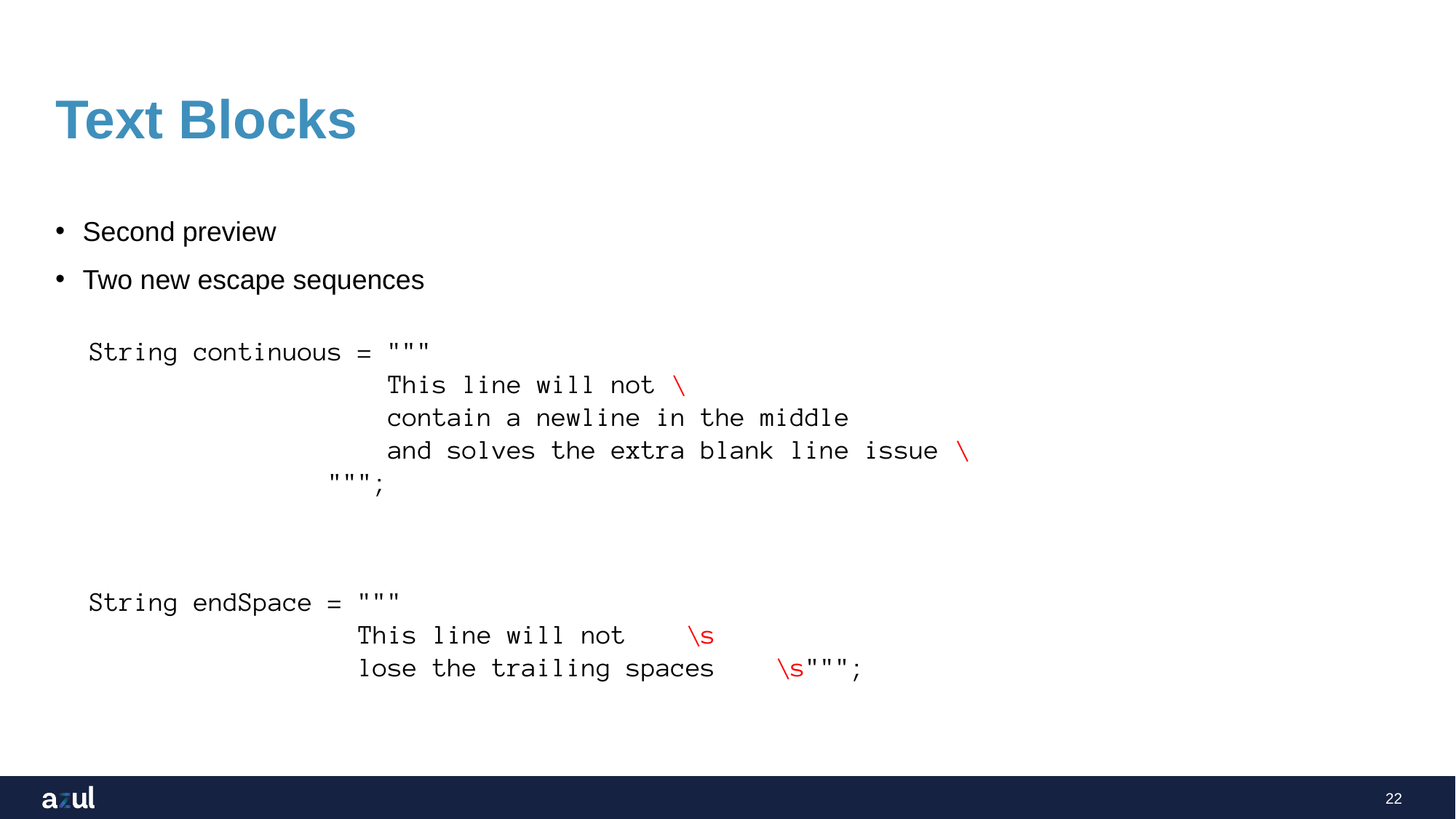

# Text Blocks
Second preview
Two new escape sequences
String continuous = """
                    This line will not \
                    contain a newline in the middle
                    and solves the extra blank line issue \
                """;
String endSpace = """
                  This line will not    \s
                  lose the trailing spaces    \s""";